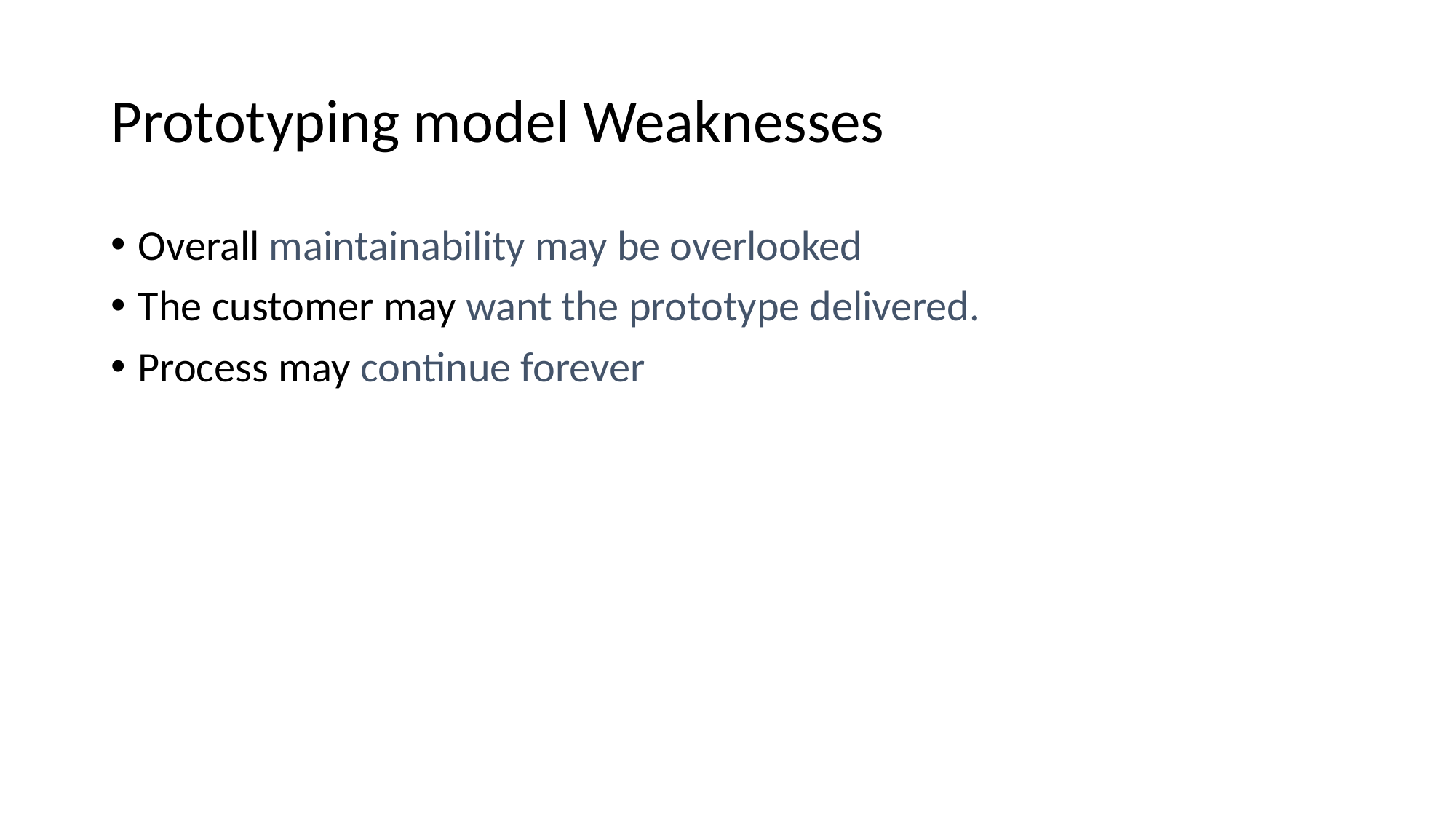

# Prototyping model Weaknesses
Overall maintainability may be overlooked
The customer may want the prototype delivered.
Process may continue forever